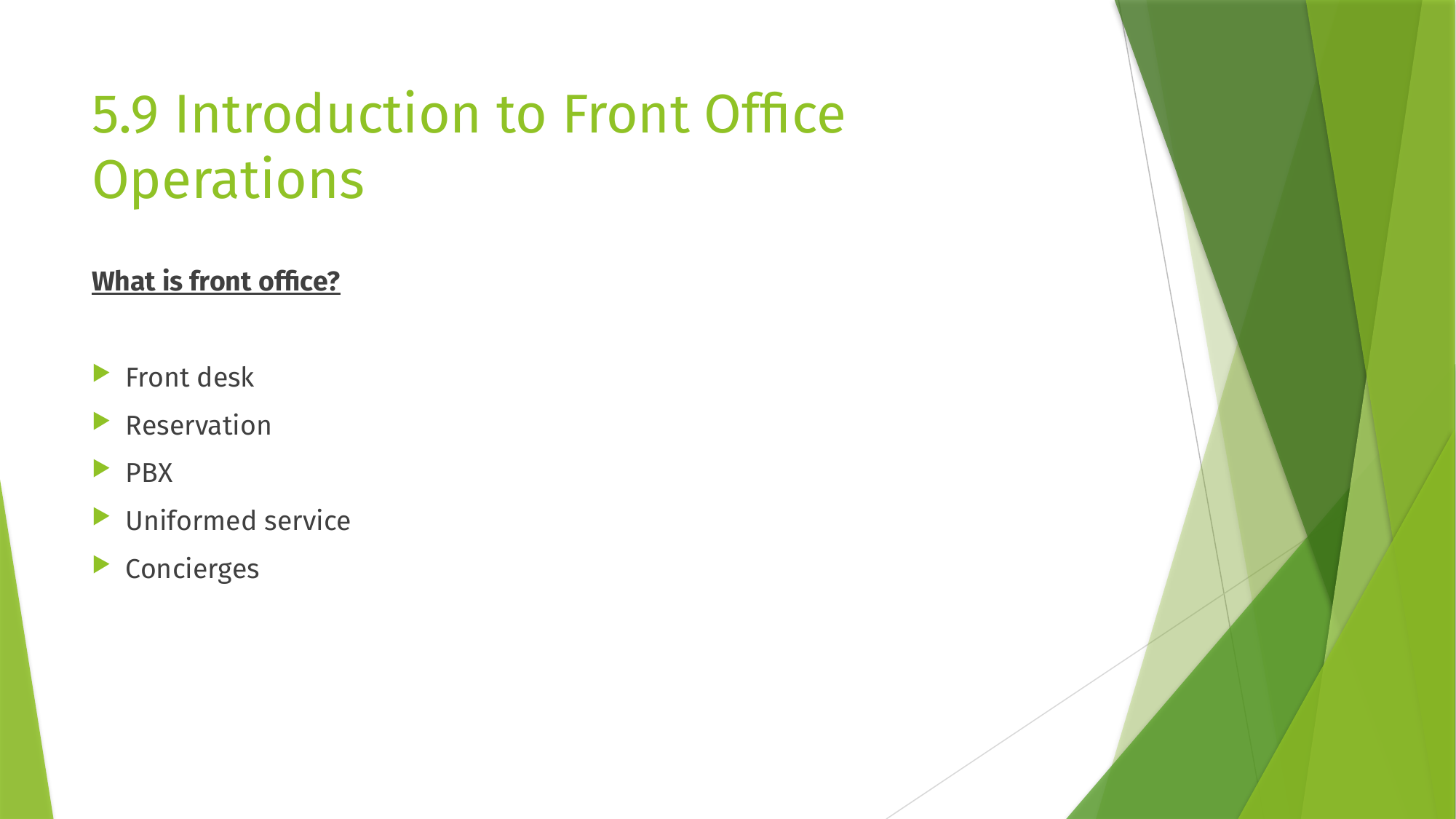

# 5.9 Introduction to Front Office Operations
What is front office?

Front desk
Reservation
PBX
Uniformed service
Concierges